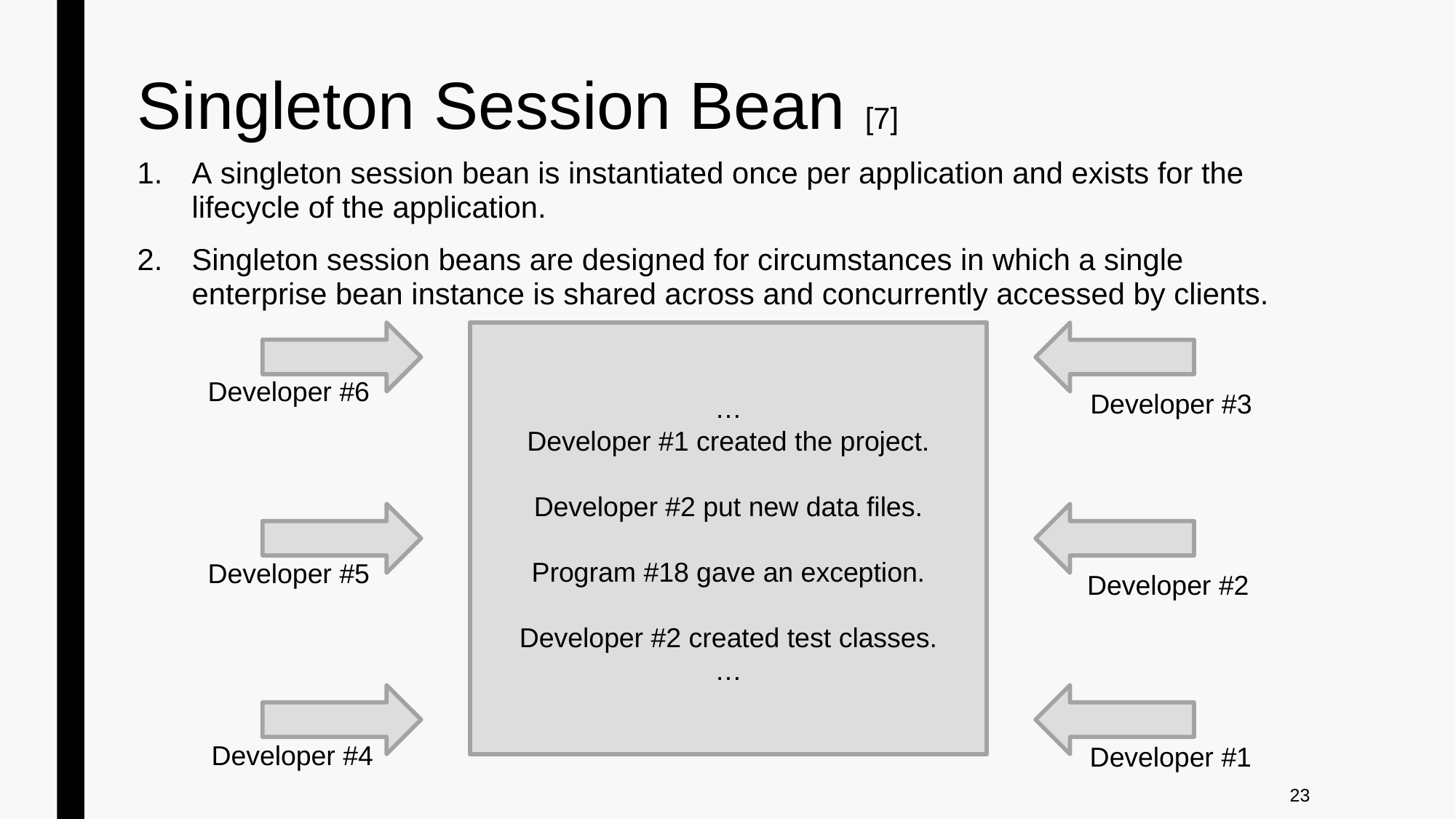

# Singleton Session Bean [7]
A singleton session bean is instantiated once per application and exists for the lifecycle of the application.
Singleton session beans are designed for circumstances in which a single enterprise bean instance is shared across and concurrently accessed by clients.

…
Developer #1 created the project.

Developer #2 put new data files.

Program #18 gave an exception.

Developer #2 created test classes.
…

Developer #6
Developer #3

Developer #5
Developer #2

Developer #4
Developer #1
23